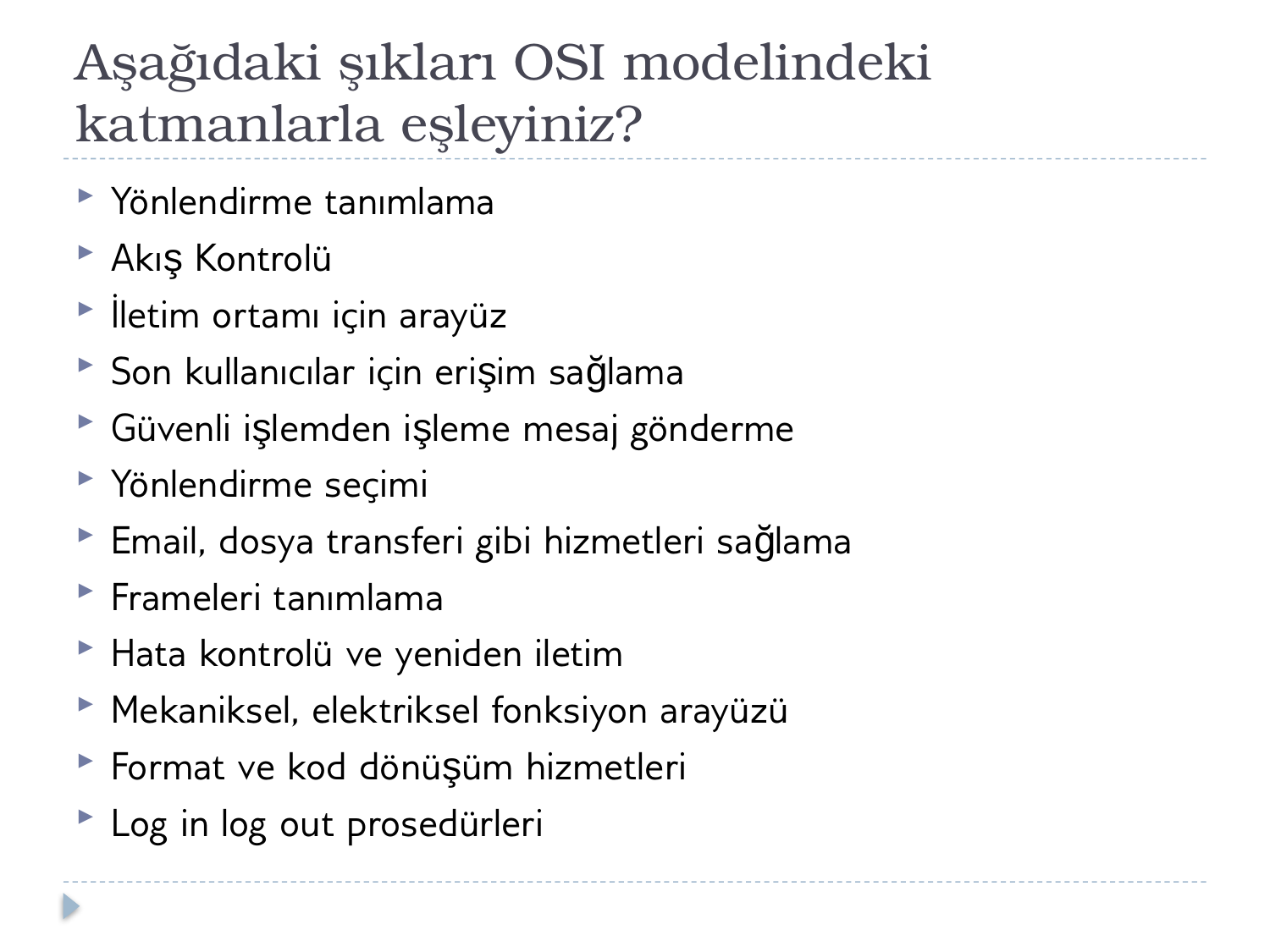

# Aşağıdaki şıkları OSI modelindeki katmanlarla eşleyiniz?
Yönlendirme tanımlama
Akış Kontrolü
İletim ortamı için arayüz
Son kullanıcılar için erişim sağlama
Güvenli işlemden işleme mesaj gönderme
Yönlendirme seçimi
Email, dosya transferi gibi hizmetleri sağlama
Frameleri tanımlama
Hata kontrolü ve yeniden iletim
Mekaniksel, elektriksel fonksiyon arayüzü
Format ve kod dönüşüm hizmetleri
Log in log out prosedürleri